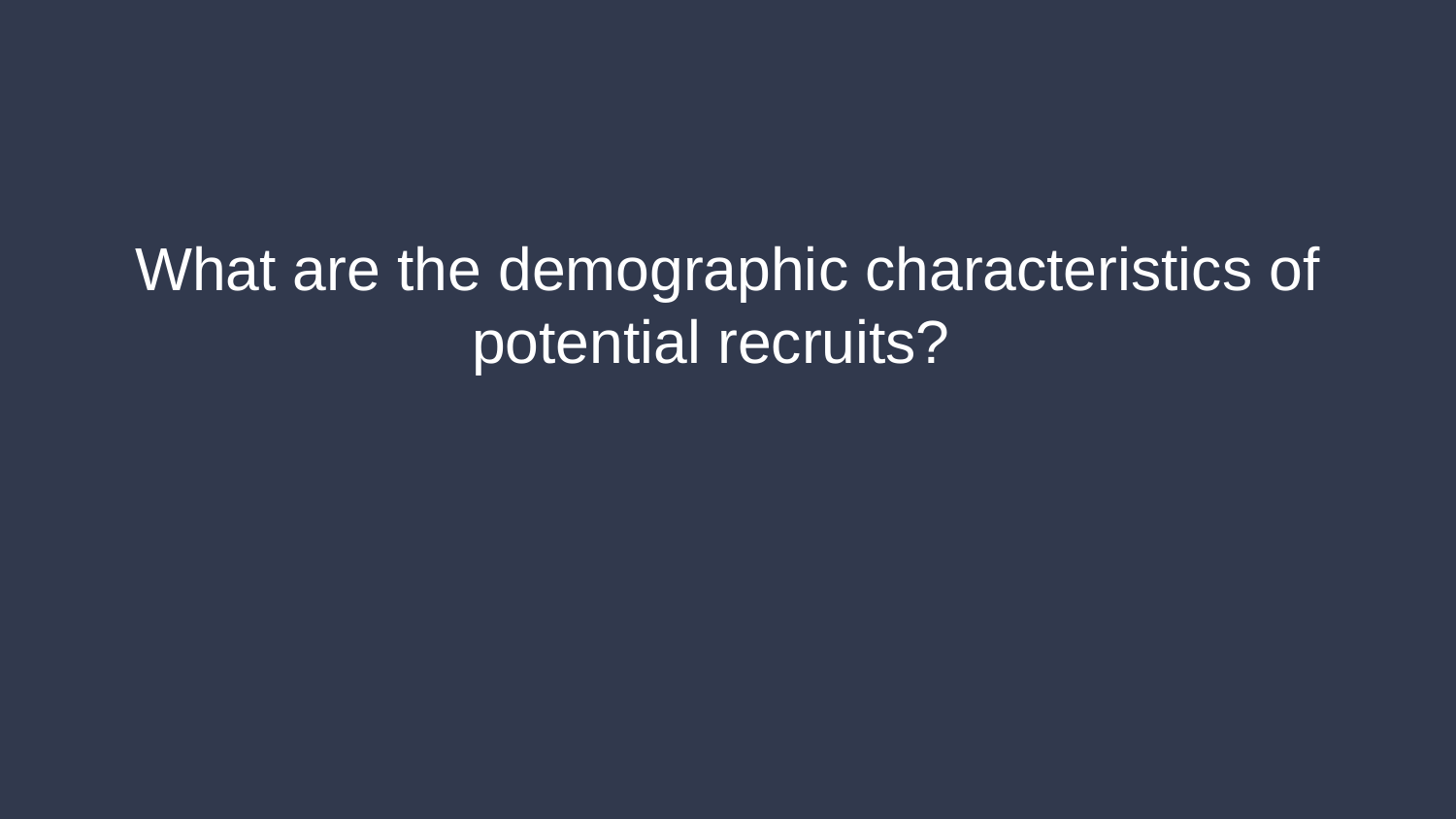

# What are the demographic characteristics of potential recruits?